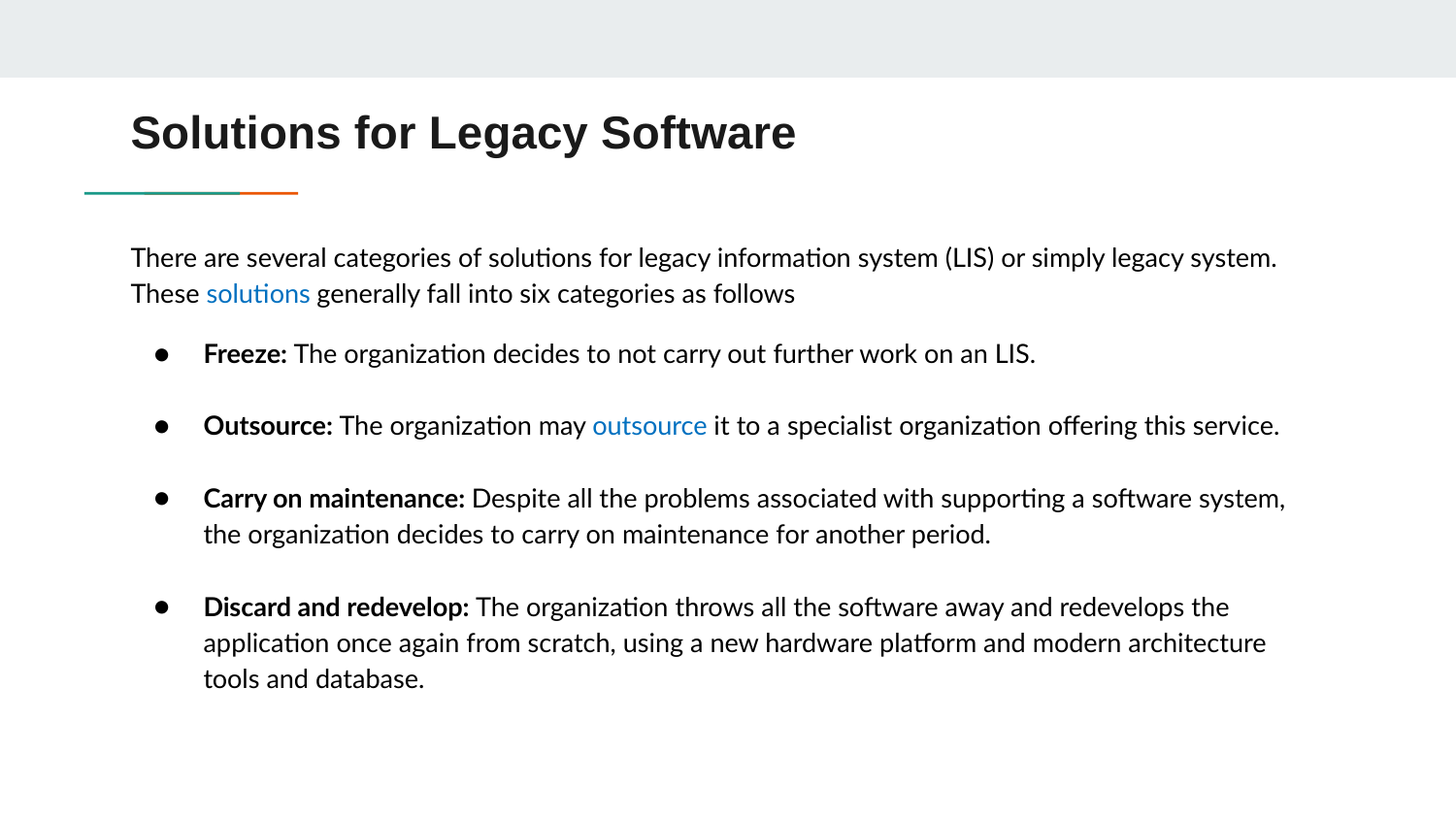

# Solutions for Legacy Software
There are several categories of solutions for legacy information system (LIS) or simply legacy system. These solutions generally fall into six categories as follows
Freeze: The organization decides to not carry out further work on an LIS.
Outsource: The organization may outsource it to a specialist organization offering this service.
Carry on maintenance: Despite all the problems associated with supporting a software system, the organization decides to carry on maintenance for another period.
Discard and redevelop: The organization throws all the software away and redevelops the application once again from scratch, using a new hardware platform and modern architecture tools and database.